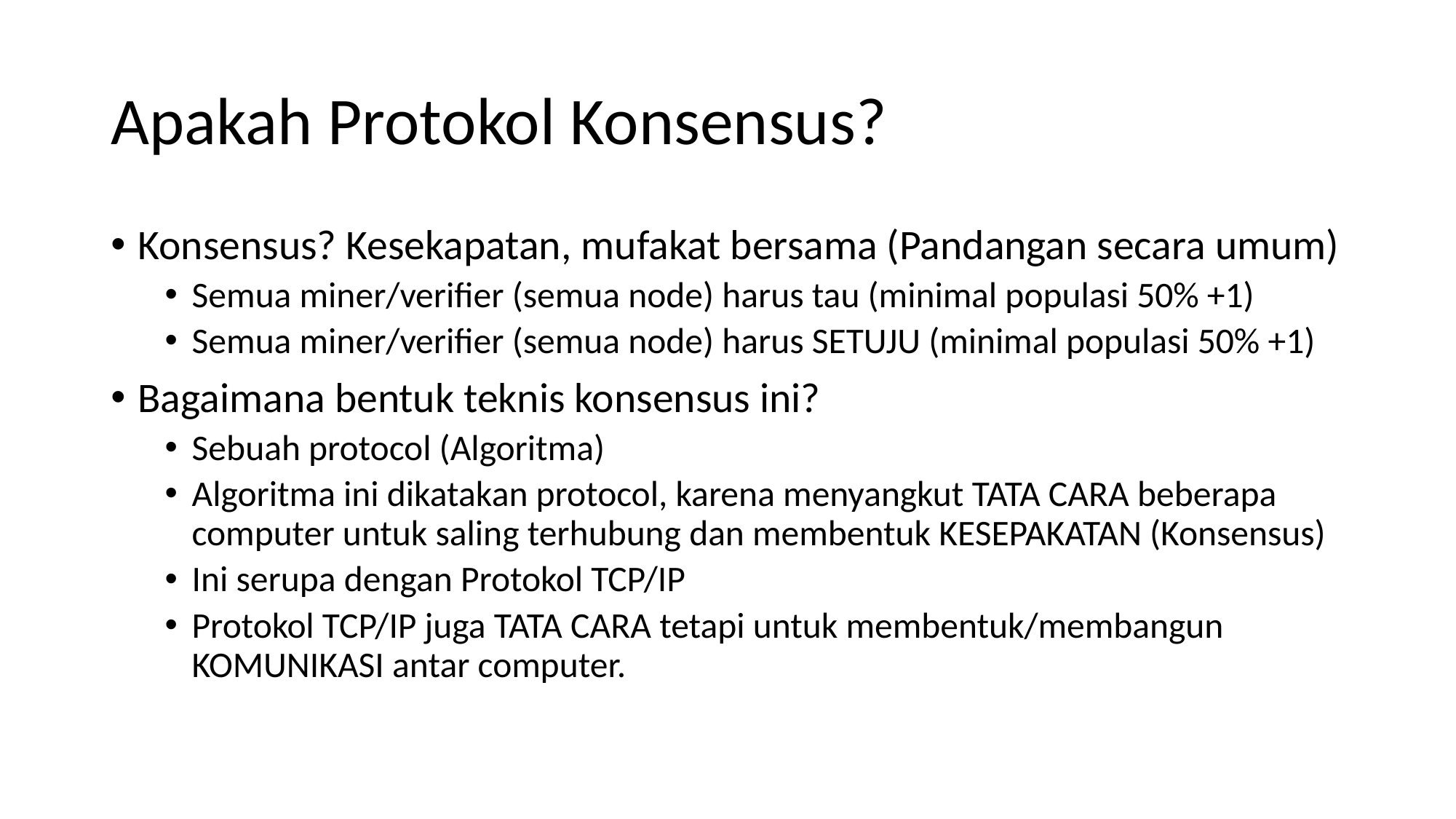

# Apakah Protokol Konsensus?
Konsensus? Kesekapatan, mufakat bersama (Pandangan secara umum)
Semua miner/verifier (semua node) harus tau (minimal populasi 50% +1)
Semua miner/verifier (semua node) harus SETUJU (minimal populasi 50% +1)
Bagaimana bentuk teknis konsensus ini?
Sebuah protocol (Algoritma)
Algoritma ini dikatakan protocol, karena menyangkut TATA CARA beberapa computer untuk saling terhubung dan membentuk KESEPAKATAN (Konsensus)
Ini serupa dengan Protokol TCP/IP
Protokol TCP/IP juga TATA CARA tetapi untuk membentuk/membangun KOMUNIKASI antar computer.